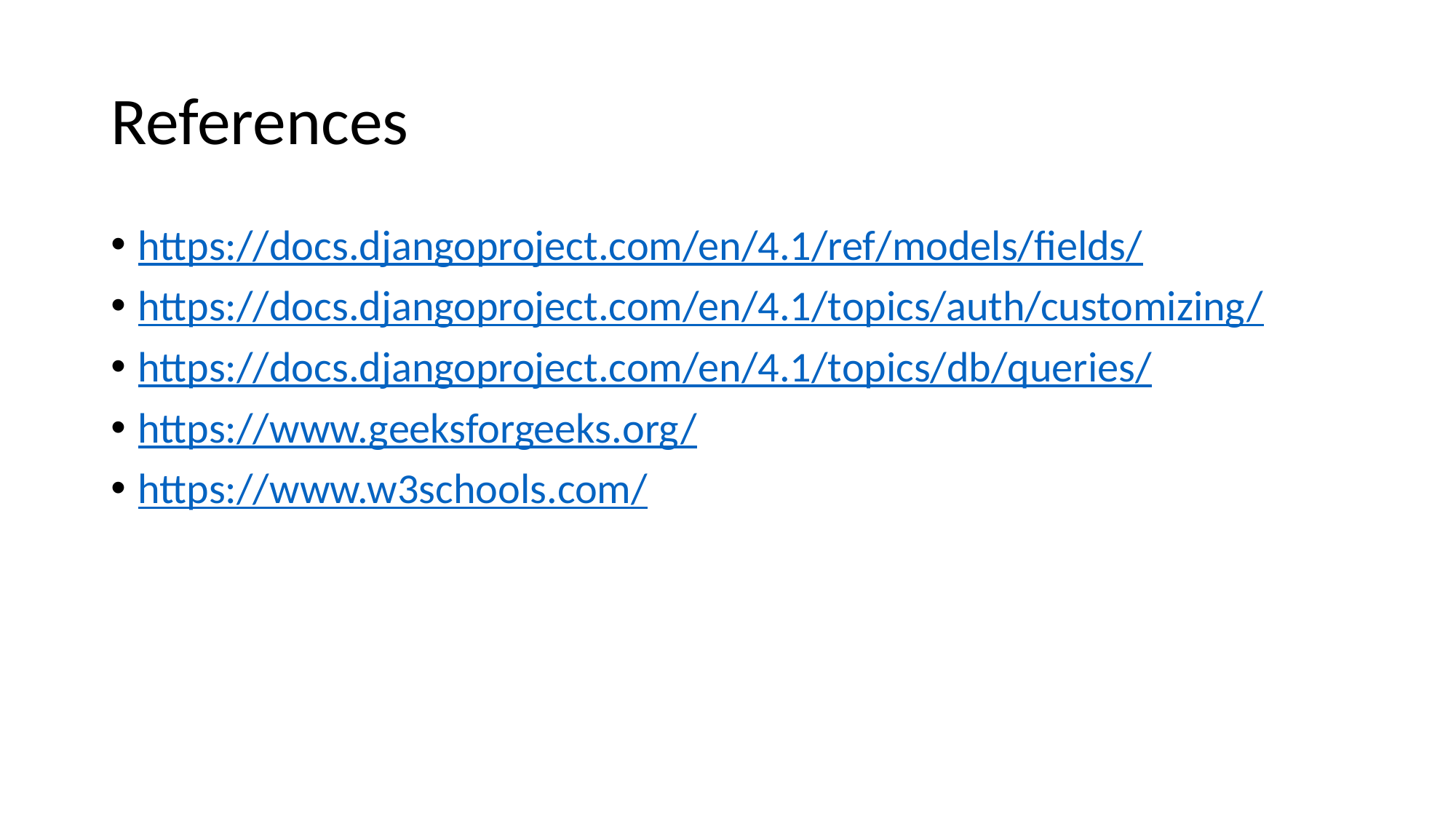

# References
https://docs.djangoproject.com/en/4.1/ref/models/fields/
https://docs.djangoproject.com/en/4.1/topics/auth/customizing/
https://docs.djangoproject.com/en/4.1/topics/db/queries/
https://www.geeksforgeeks.org/
https://www.w3schools.com/